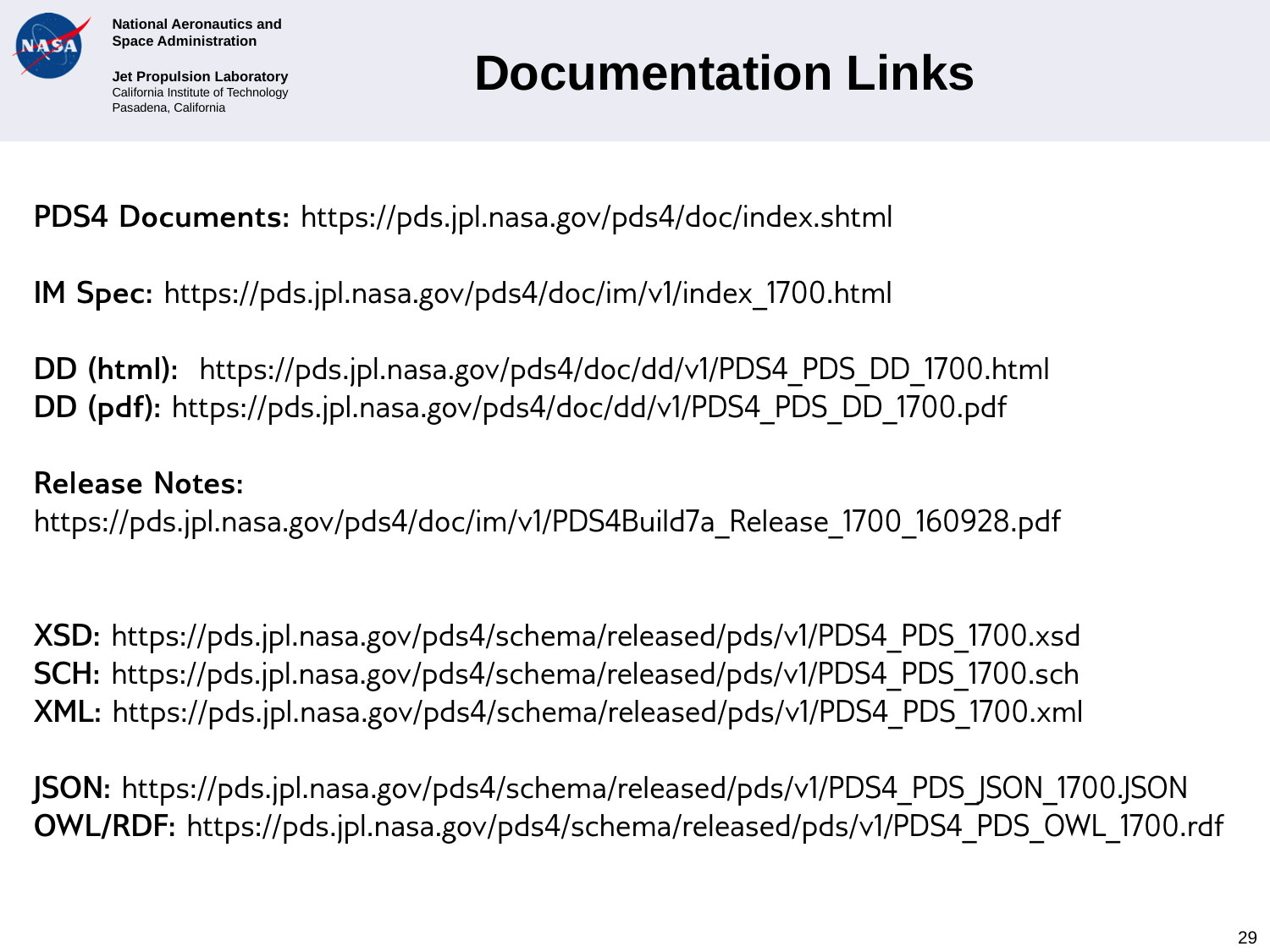

# Documentation Links
PDS4 Documents: https://pds.jpl.nasa.gov/pds4/doc/index.shtml

IM Spec: https://pds.jpl.nasa.gov/pds4/doc/im/v1/index_1700.html

DD (html):  https://pds.jpl.nasa.gov/pds4/doc/dd/v1/PDS4_PDS_DD_1700.html
DD (pdf): https://pds.jpl.nasa.gov/pds4/doc/dd/v1/PDS4_PDS_DD_1700.pdf

Release Notes: https://pds.jpl.nasa.gov/pds4/doc/im/v1/PDS4Build7a_Release_1700_160928.pdf

XSD: https://pds.jpl.nasa.gov/pds4/schema/released/pds/v1/PDS4_PDS_1700.xsd
SCH: https://pds.jpl.nasa.gov/pds4/schema/released/pds/v1/PDS4_PDS_1700.sch
XML: https://pds.jpl.nasa.gov/pds4/schema/released/pds/v1/PDS4_PDS_1700.xml

JSON: https://pds.jpl.nasa.gov/pds4/schema/released/pds/v1/PDS4_PDS_JSON_1700.JSON
OWL/RDF: https://pds.jpl.nasa.gov/pds4/schema/released/pds/v1/PDS4_PDS_OWL_1700.rdf
29